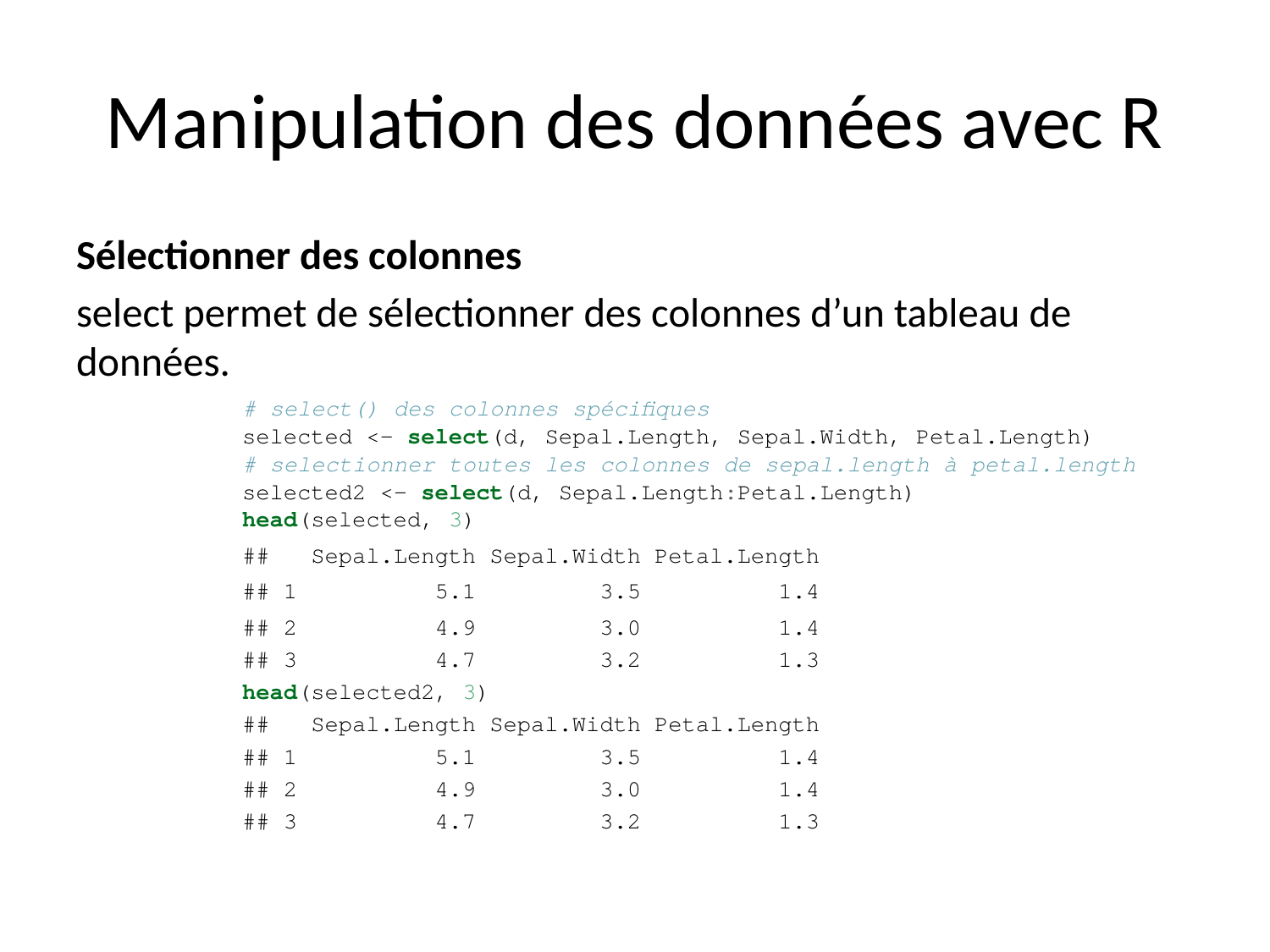

# Manipulation des données avec R
Sélectionner des colonnes
select permet de sélectionner des colonnes d’un tableau de données.
# select() des colonnes spécifiques selected <- select(d, Sepal.Length, Sepal.Width, Petal.Length) # selectionner toutes les colonnes de sepal.length à petal.length selected2 <- select(d, Sepal.Length:Petal.Length) head(selected, 3)
##   Sepal.Length Sepal.Width Petal.Length
## 1          5.1         3.5          1.4
## 2          4.9         3.0          1.4
## 3          4.7         3.2          1.3
head(selected2, 3)
##   Sepal.Length Sepal.Width Petal.Length
## 1          5.1         3.5          1.4
## 2          4.9         3.0          1.4
## 3          4.7         3.2          1.3